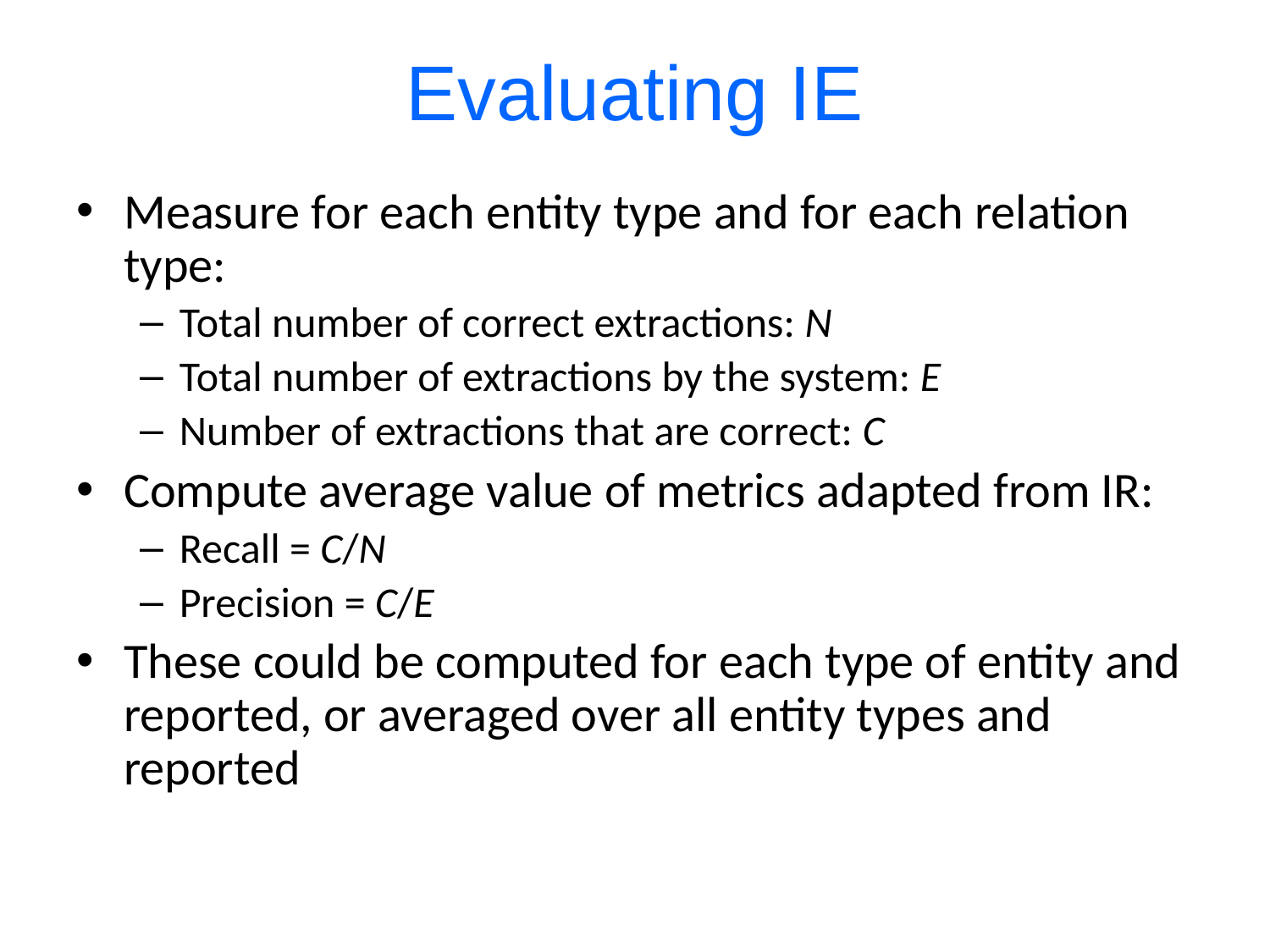

# Evaluating IE
Measure for each entity type and for each relation type:
Total number of correct extractions: N
Total number of extractions by the system: E
Number of extractions that are correct: C
Compute average value of metrics adapted from IR:
Recall = C/N
Precision = C/E
These could be computed for each type of entity and reported, or averaged over all entity types and reported